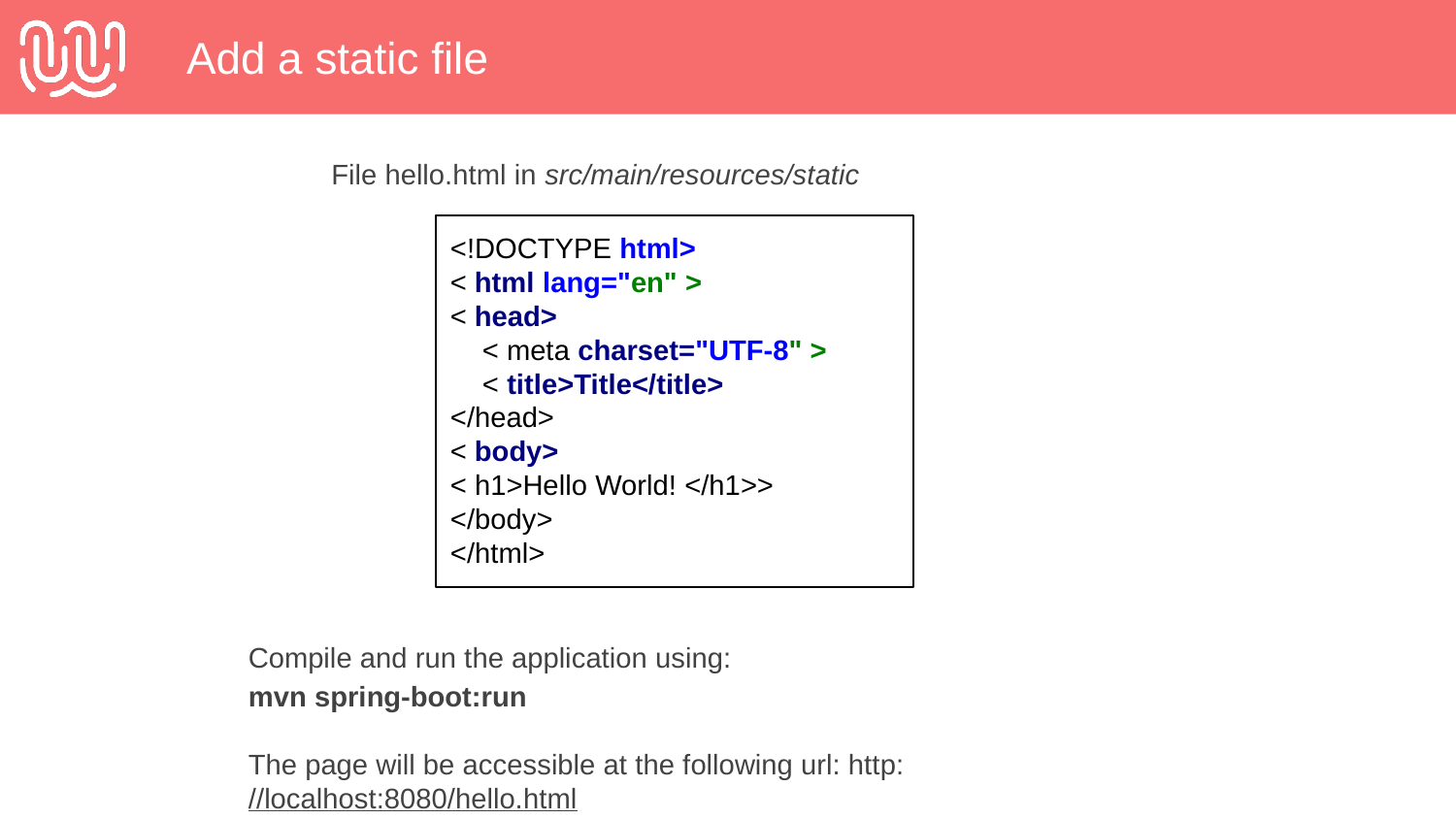

# Add a static file
File hello.html in src/main/resources/static
<!DOCTYPE html>
< html lang="en" >
< head>
    < meta charset="UTF-8" >
    < title>Title</title>
</head>
< body>
< h1>Hello World! </h1>>
</body>
</html>
Compile and run the application using:
mvn spring-boot:run

The page will be accessible at the following url: http://localhost:8080/hello.html